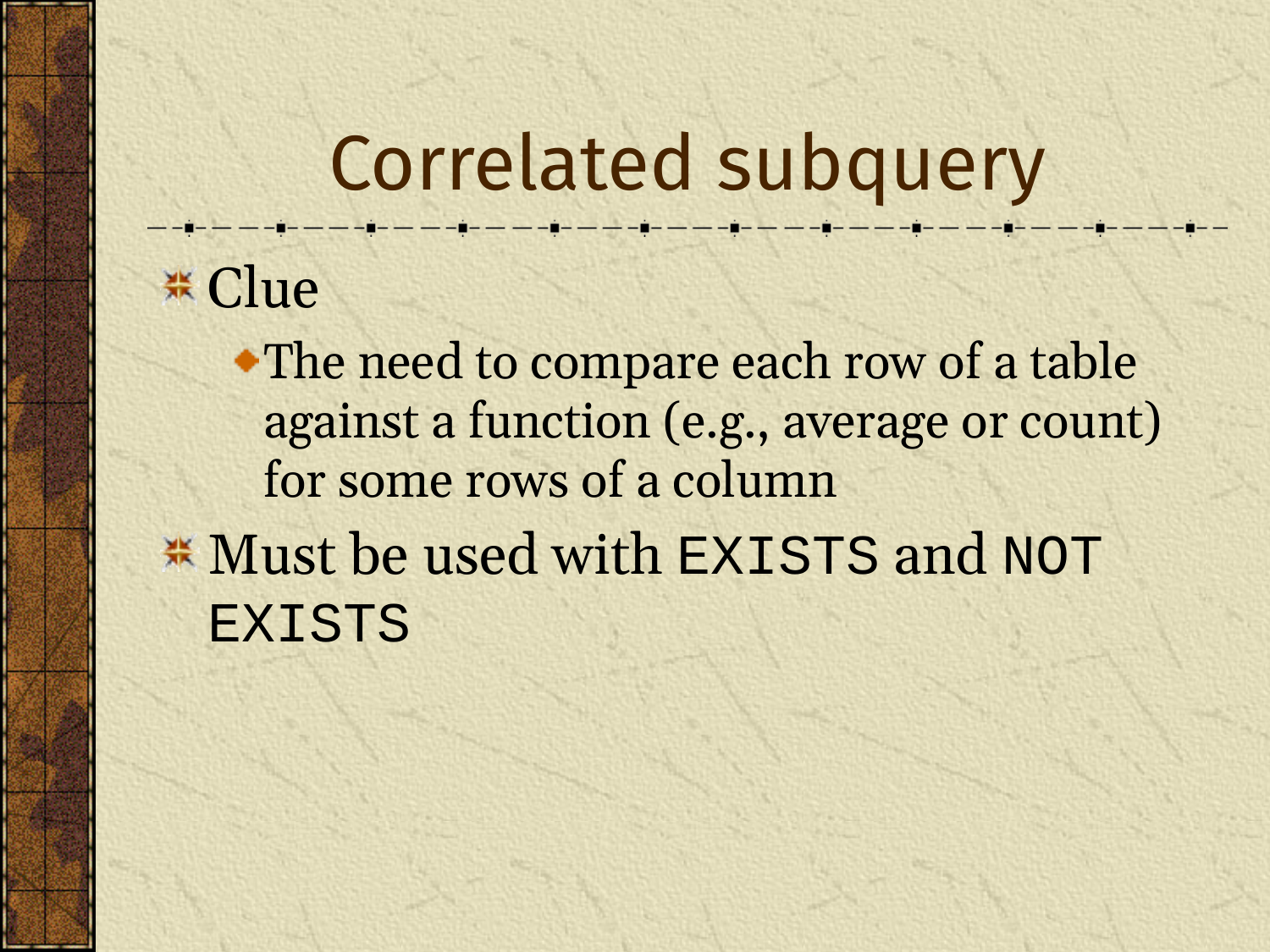

# Correlated subquery
Clue
The need to compare each row of a table against a function (e.g., average or count) for some rows of a column
Must be used with EXISTS and NOT EXISTS